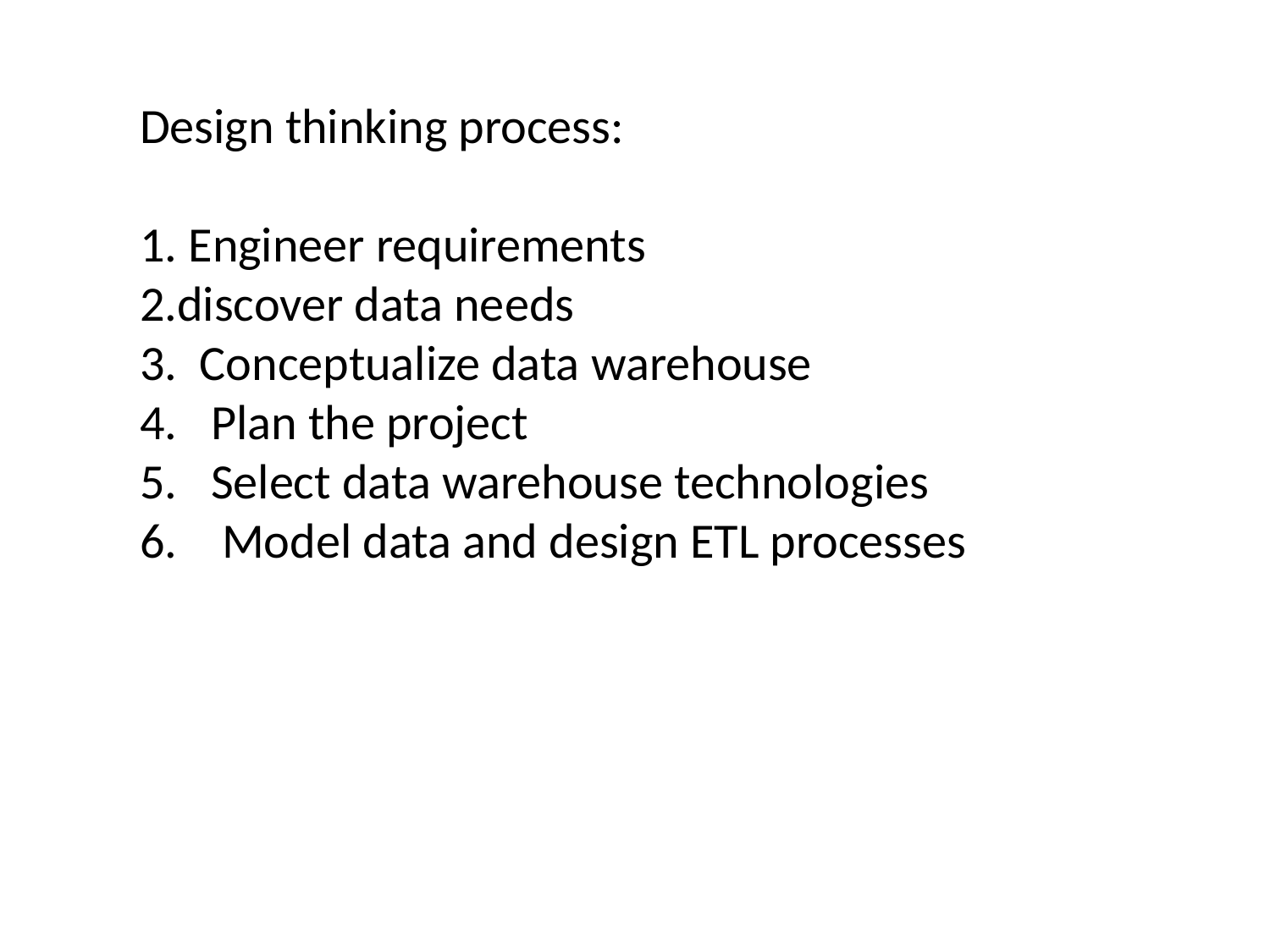

Design thinking process:

1. Engineer requirements
2.discover data needs
3.  Conceptualize data warehouse
4.   Plan the project
5.   Select data warehouse technologies
6.    Model data and design ETL processes